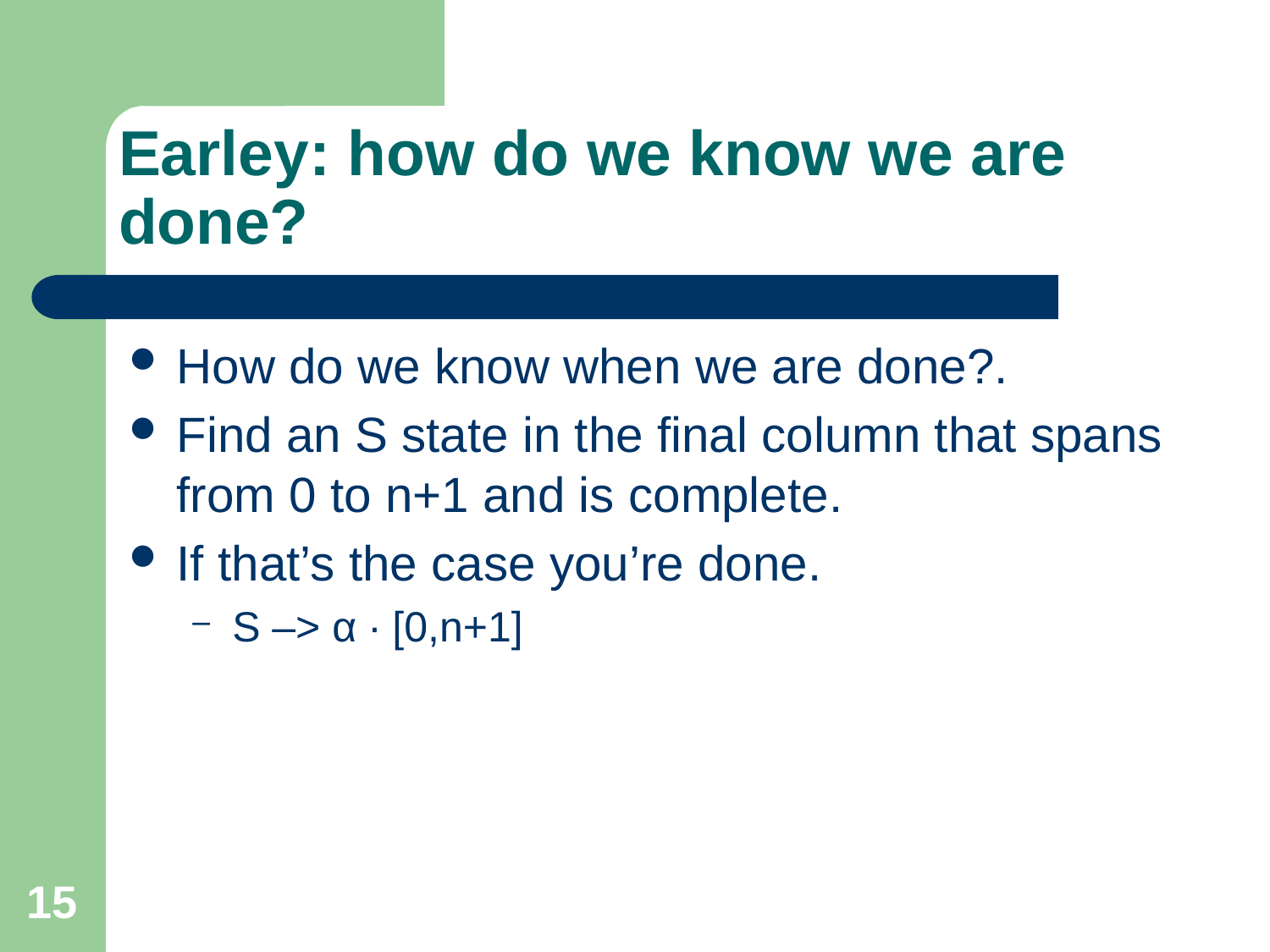

# Earley: how do we know we are done?
How do we know when we are done?.
Find an S state in the final column that spans from 0 to n+1 and is complete.
If that’s the case you’re done.
S –> α · [0,n+1]
15